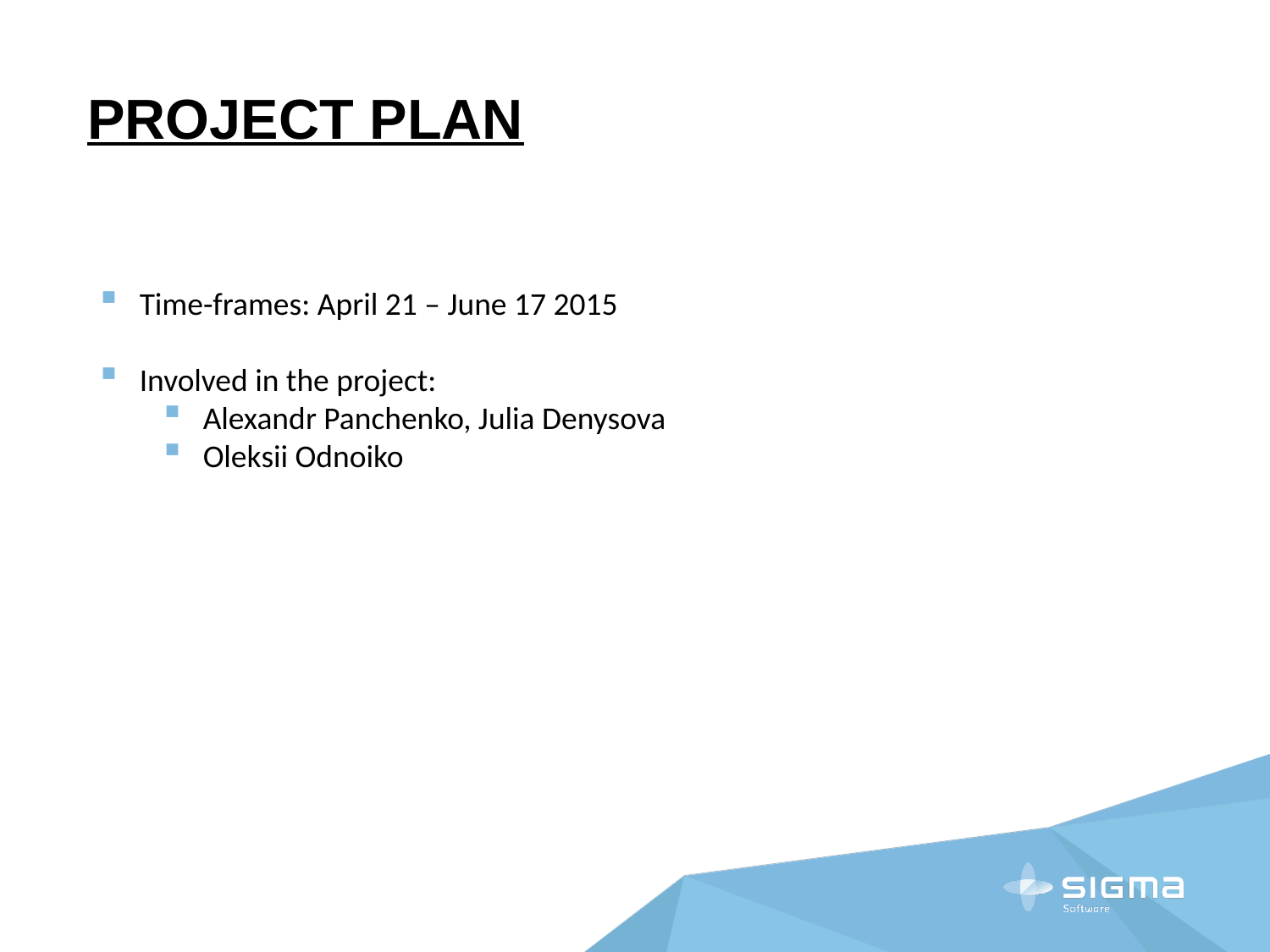

# PROJECT PLAN

Time-frames: April 21 – June 17 2015

Involved in the project:
Alexandr Panchenko, Julia Denysova
Oleksii Odnoiko